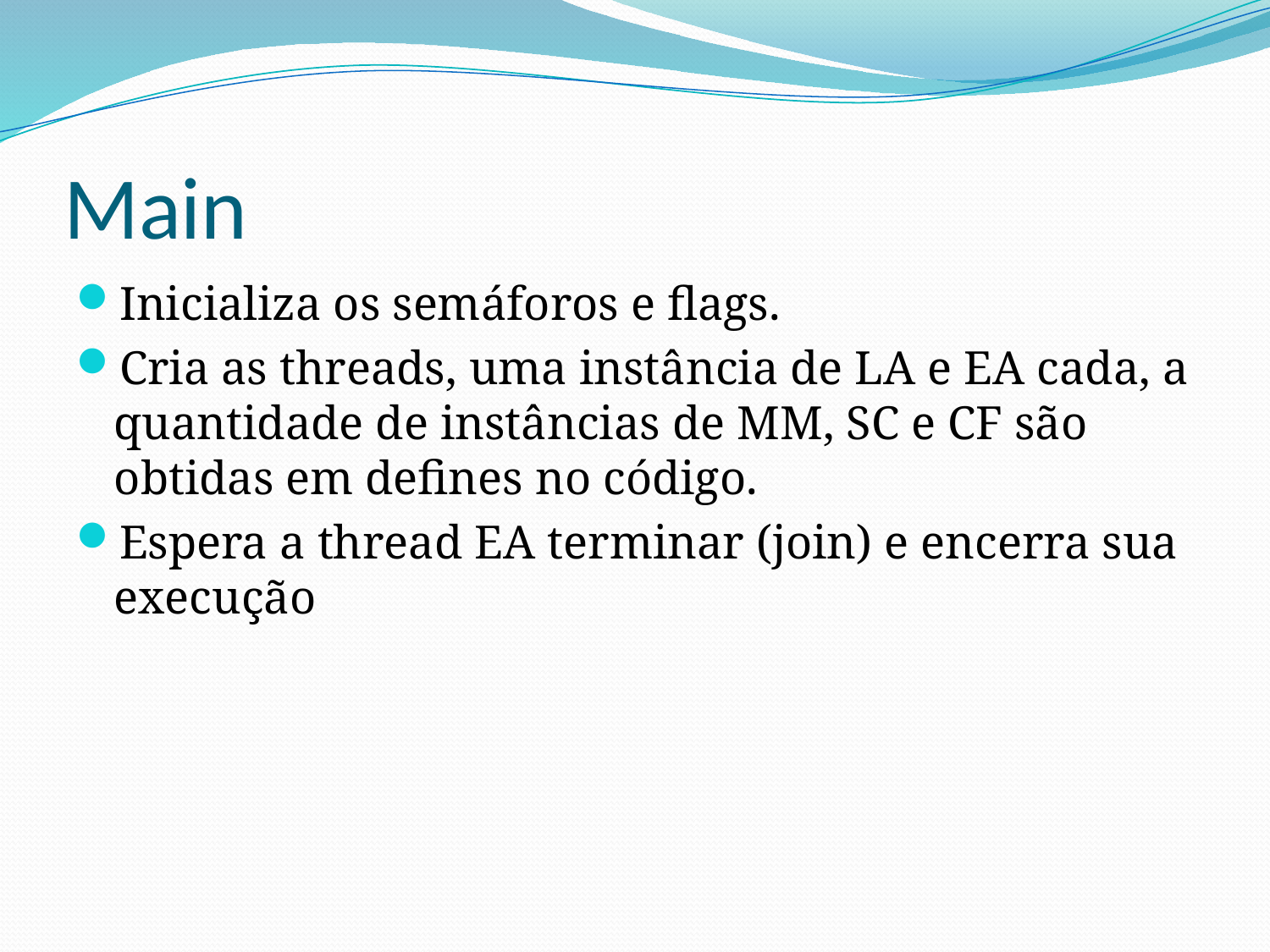

# Main
Inicializa os semáforos e flags.
Cria as threads, uma instância de LA e EA cada, a quantidade de instâncias de MM, SC e CF são obtidas em defines no código.
Espera a thread EA terminar (join) e encerra sua execução